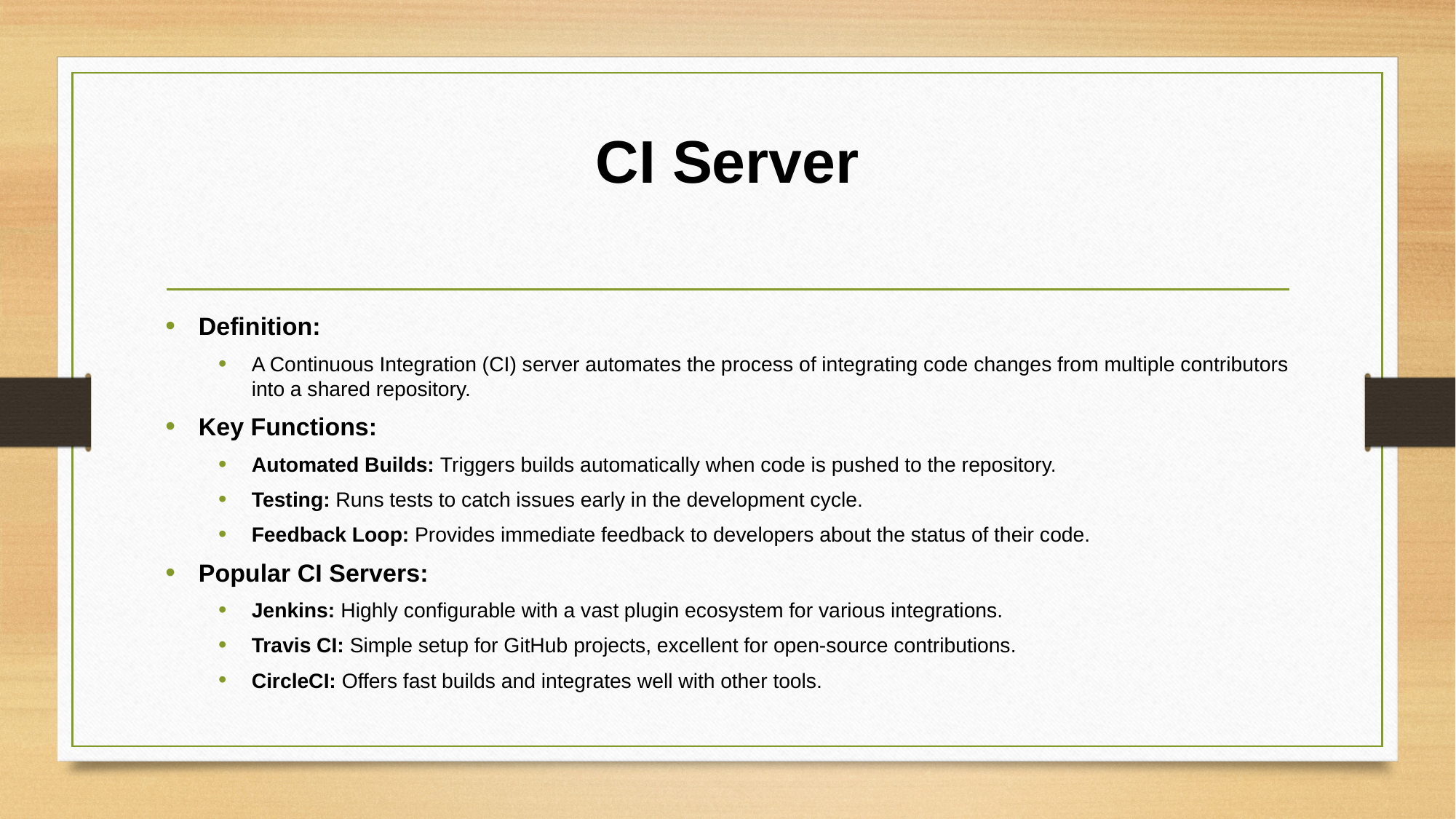

# CI Server
Definition:
A Continuous Integration (CI) server automates the process of integrating code changes from multiple contributors into a shared repository.
Key Functions:
Automated Builds: Triggers builds automatically when code is pushed to the repository.
Testing: Runs tests to catch issues early in the development cycle.
Feedback Loop: Provides immediate feedback to developers about the status of their code.
Popular CI Servers:
Jenkins: Highly configurable with a vast plugin ecosystem for various integrations.
Travis CI: Simple setup for GitHub projects, excellent for open-source contributions.
CircleCI: Offers fast builds and integrates well with other tools.